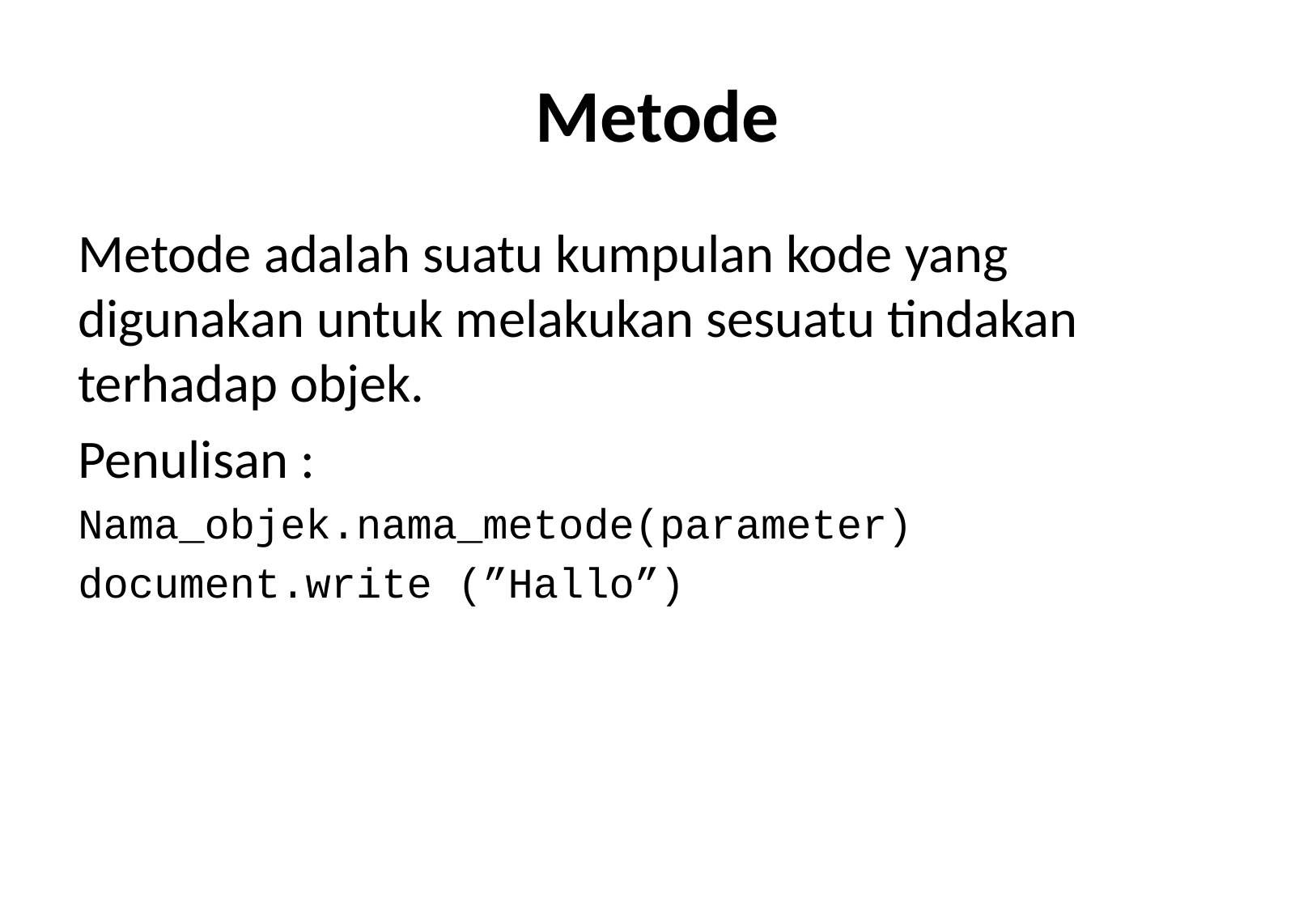

# Metode
Metode adalah suatu kumpulan kode yang digunakan untuk melakukan sesuatu tindakan terhadap objek.
Penulisan :
Nama_objek.nama_metode(parameter)
document.write (”Hallo”)